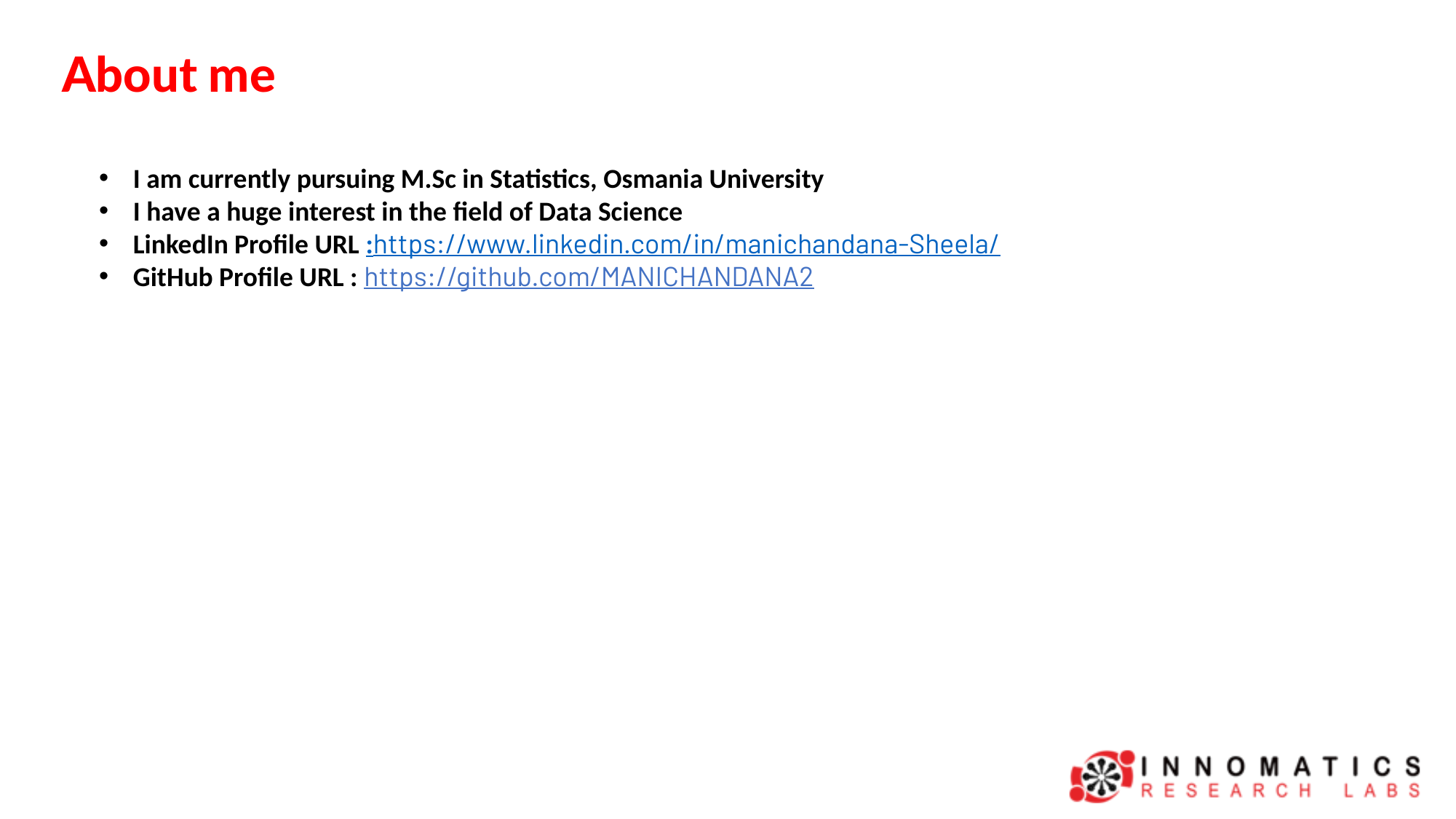

About me
I am currently pursuing M.Sc in Statistics, Osmania University
I have a huge interest in the field of Data Science
LinkedIn Profile URL :https://www.linkedin.com/in/manichandana-Sheela/
GitHub Profile URL : https://github.com/MANICHANDANA2